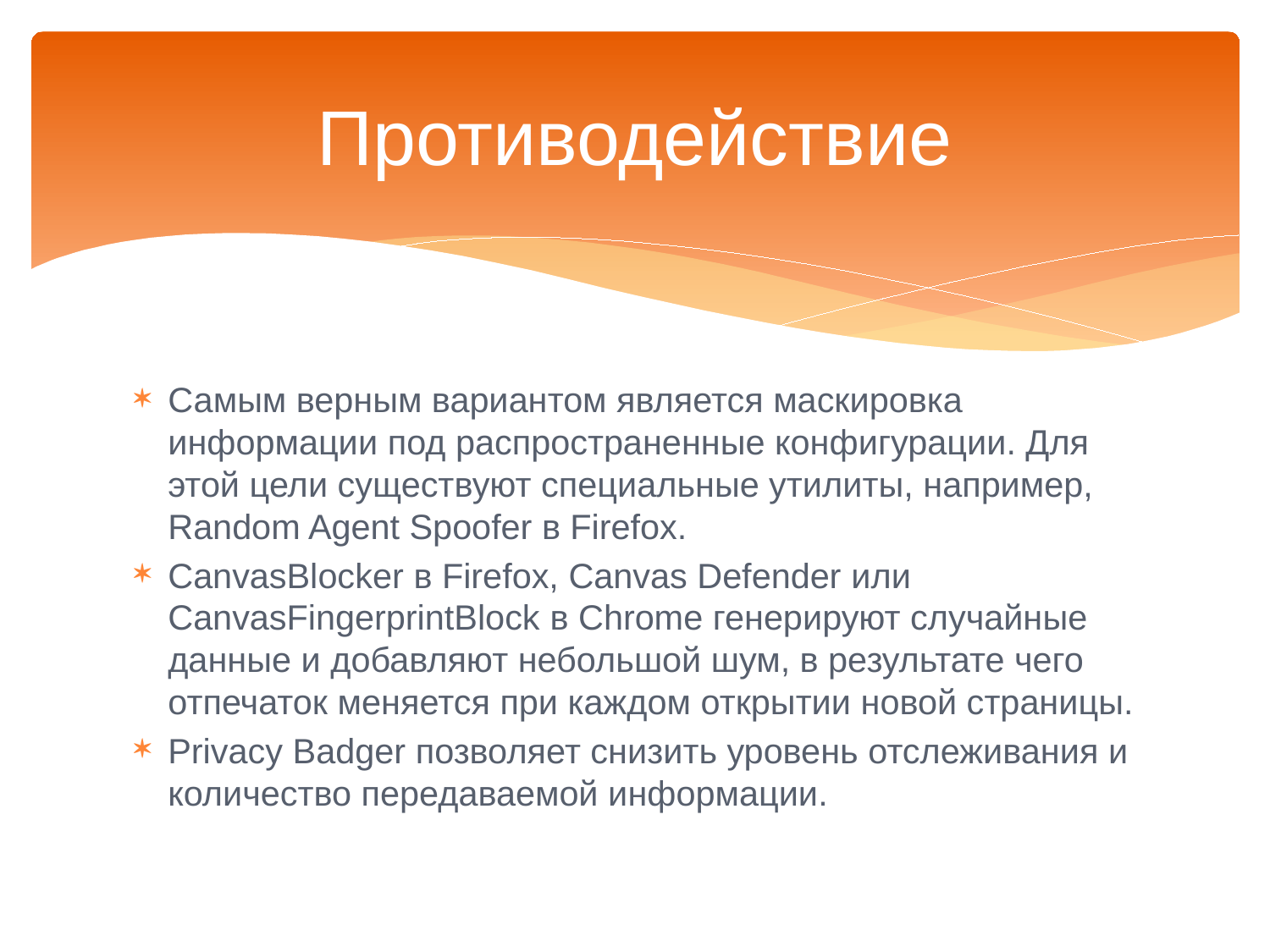

# Противодействие
Самым верным вариантом является маскировка информации под распространенные конфигурации. Для этой цели существуют специальные утилиты, например, Random Agent Spoofer в Firefox.
CanvasBlocker в Firefox, Canvas Defender или CanvasFingerprintBlock в Chrome генерируют случайные данные и добавляют небольшой шум, в результате чего отпечаток меняется при каждом открытии новой страницы.
Privacy Badger позволяет снизить уровень отслеживания и количество передаваемой информации.